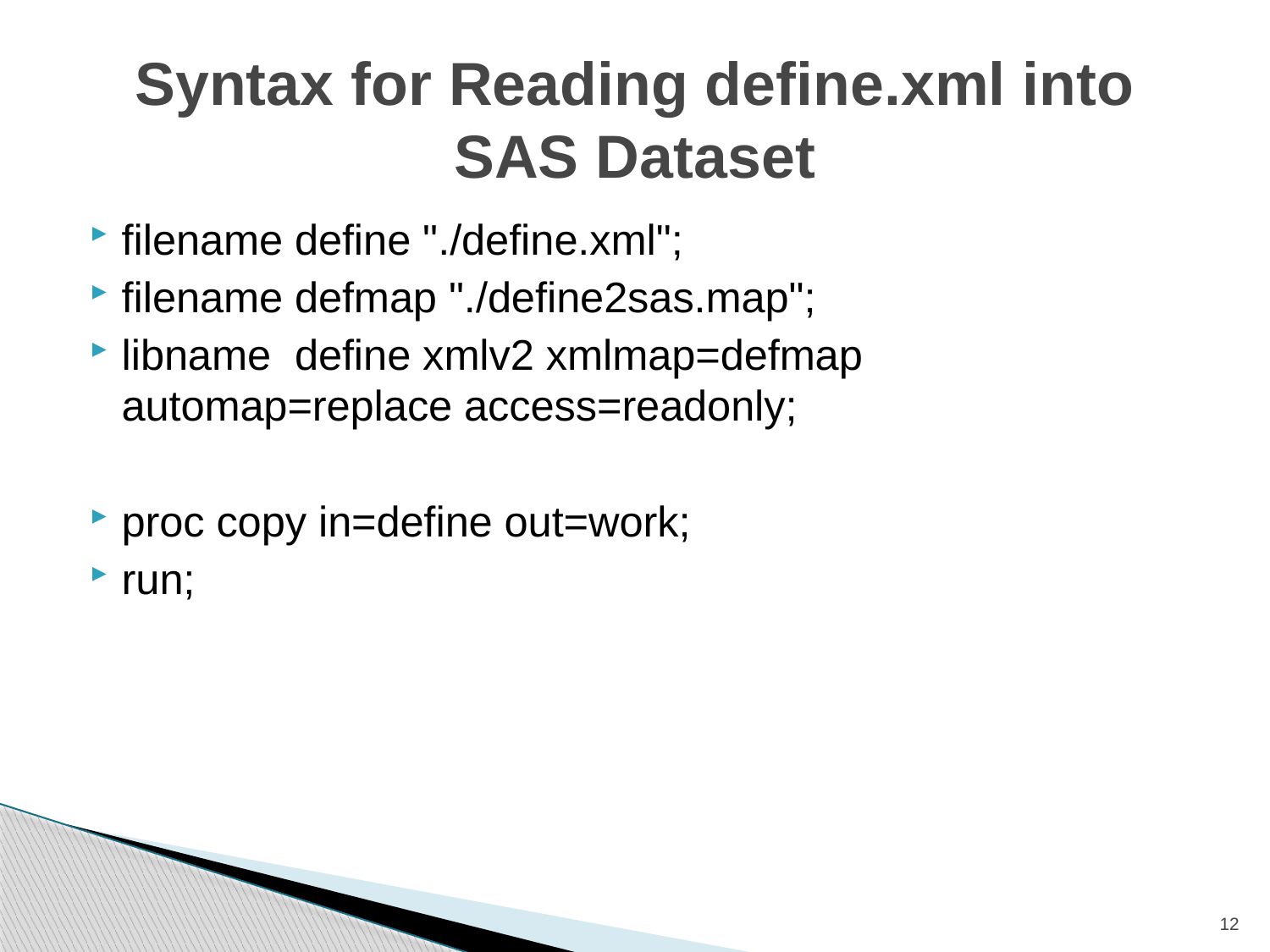

# Syntax for Reading define.xml into SAS Dataset
filename define "./define.xml";
filename defmap "./define2sas.map";
libname  define xmlv2 xmlmap=defmap automap=replace access=readonly;

proc copy in=define out=work;
run;

12